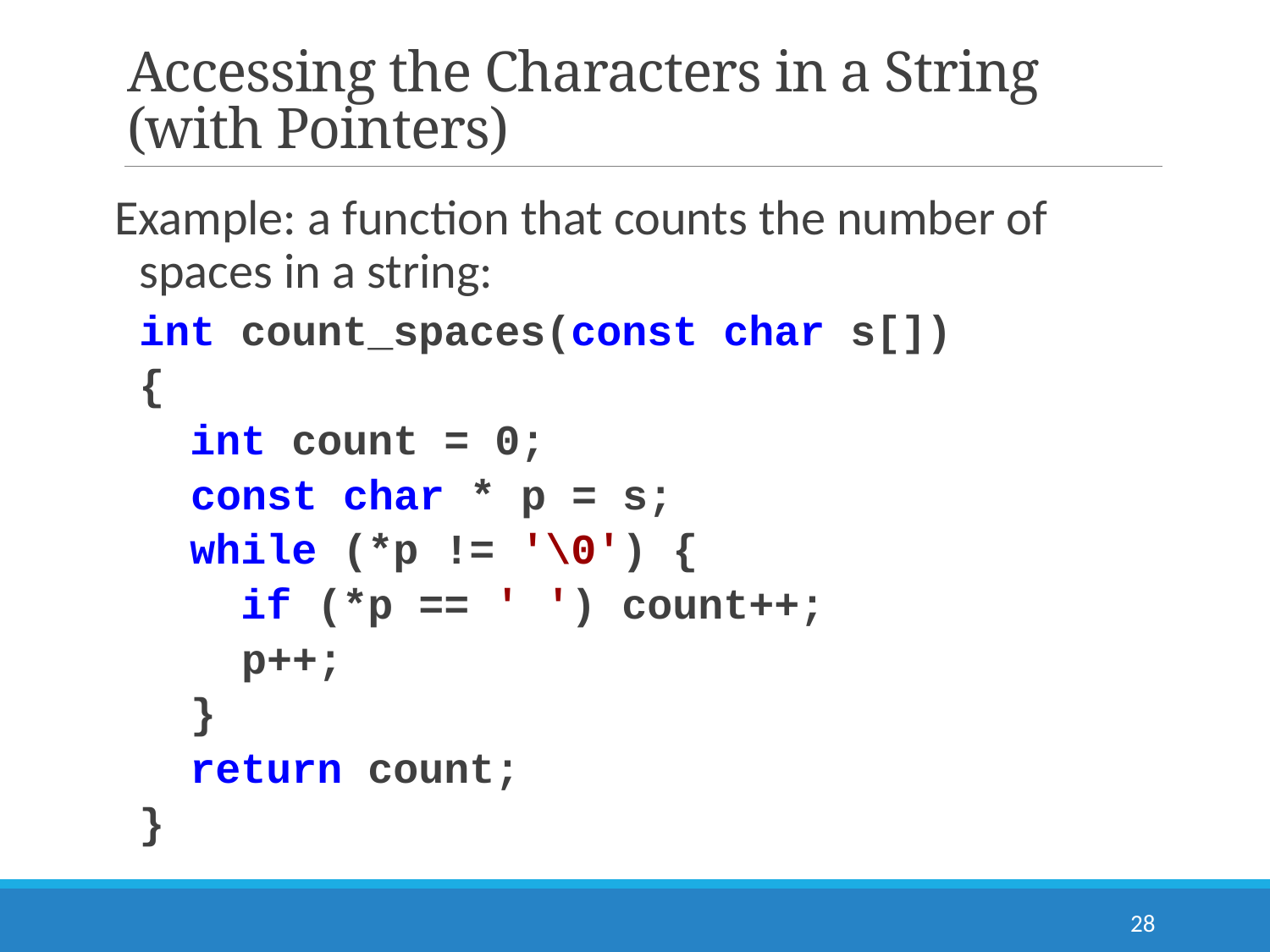

# Accessing the Characters in a String (with Pointers)
Example: a function that counts the number of spaces in a string:
	int count_spaces(const char s[])
	{
	  int count = 0;
   const char * p = s;
	  while (*p != '\0') {
	    if (*p == ' ') count++;
     p++;
   }
	  return count;
	}
28